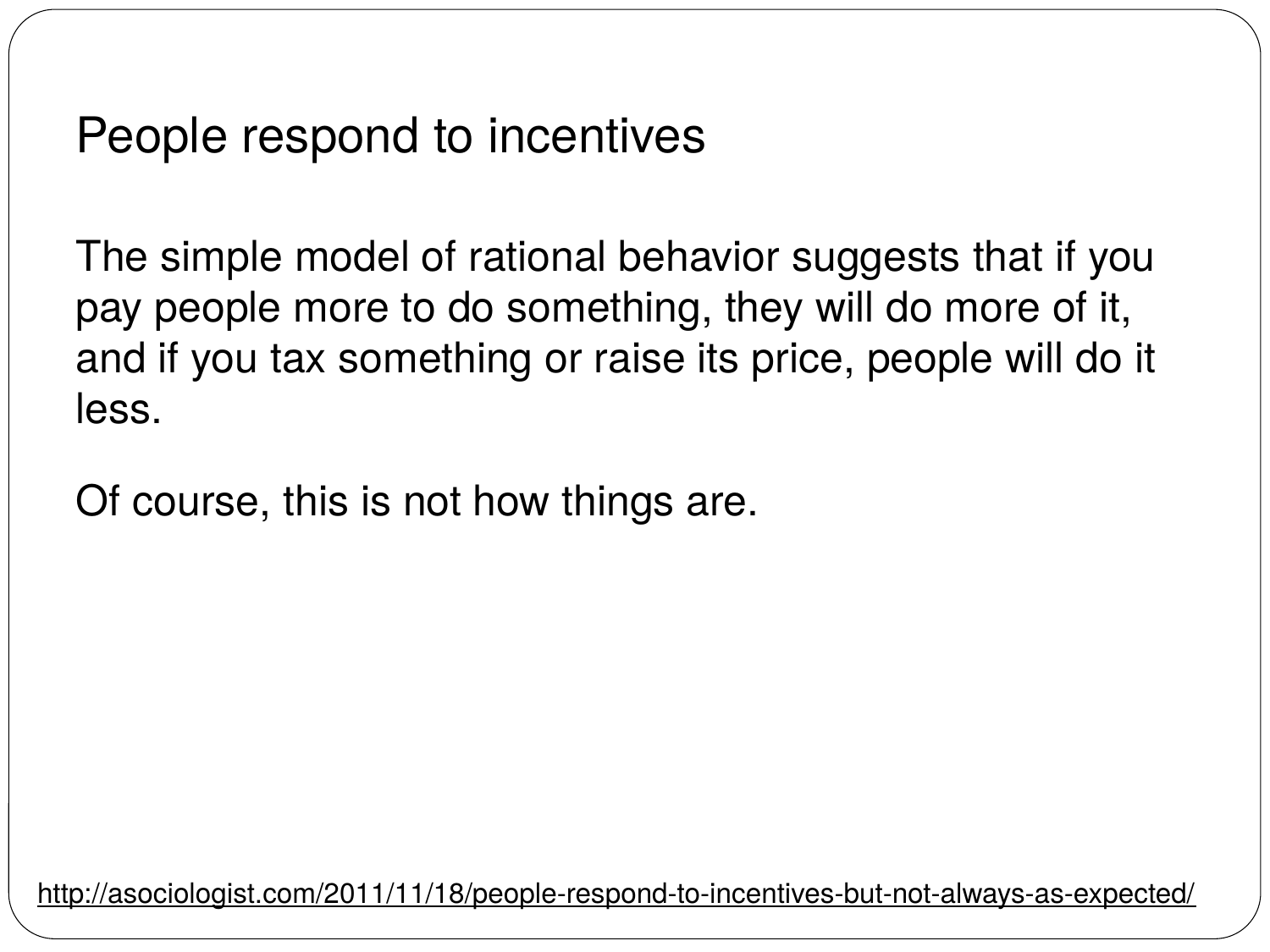

# People respond to incentives
The simple model of rational behavior suggests that if you pay people more to do something, they will do more of it, and if you tax something or raise its price, people will do it less.
Of course, this is not how things are.

http://asociologist.com/2011/11/18/people-respond-to-incentives-but-not-always-as-expected/